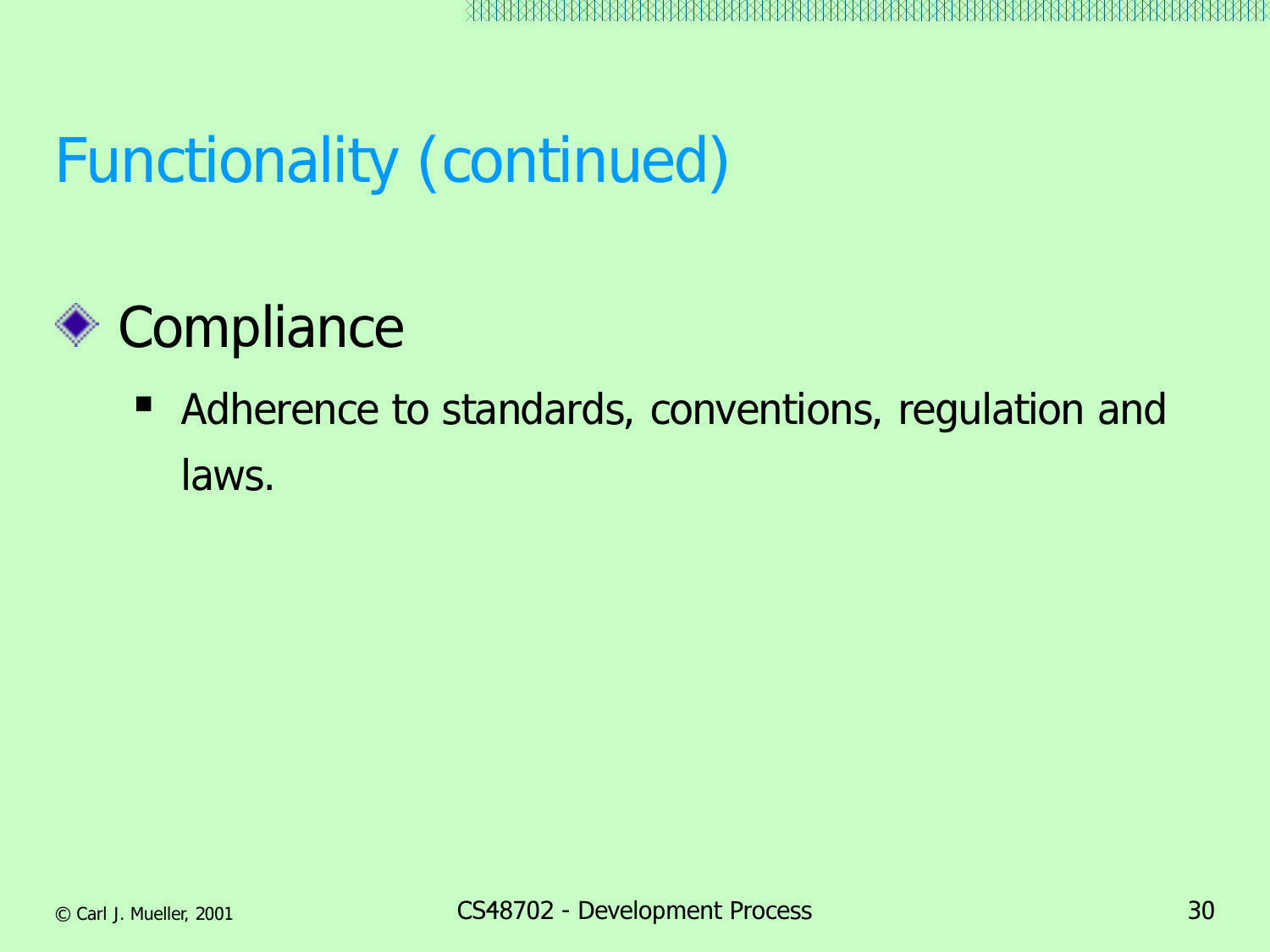

# Functionality (continued)
Compliance
Adherence to standards, conventions, regulation and laws.
© Carl J. Mueller, 2001
CS48702 - Development Process
30